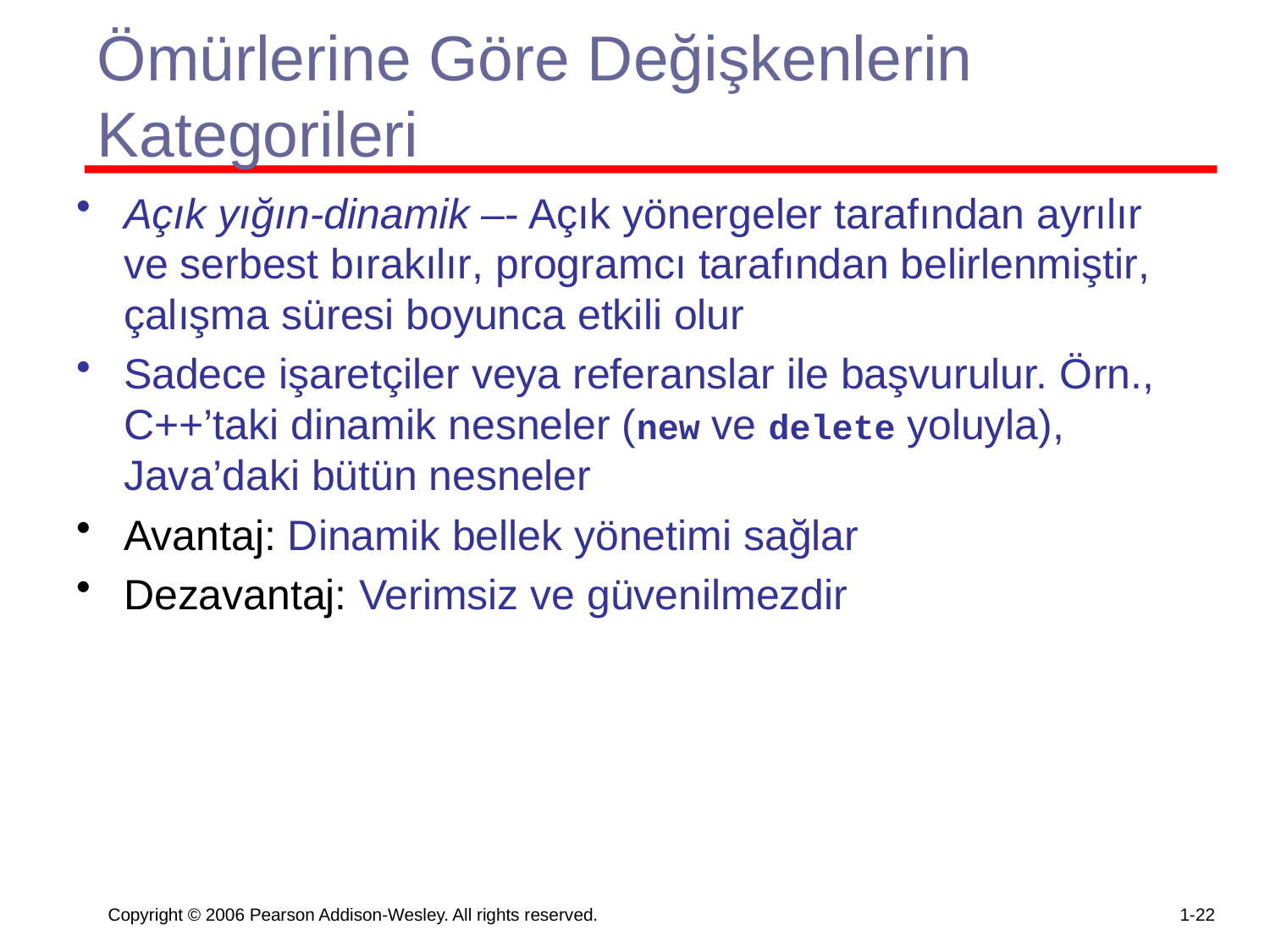

# Ömürlerine Göre Değişkenlerin Kategorileri
Açık yığın-dinamik –- Açık yönergeler tarafından ayrılır ve serbest bırakılır, programcı tarafından belirlenmiştir, çalışma süresi boyunca etkili olur
Sadece işaretçiler veya referanslar ile başvurulur. Örn., C++’taki dinamik nesneler (new ve delete yoluyla),	Java’daki bütün nesneler
Avantaj: Dinamik bellek yönetimi sağlar
Dezavantaj: Verimsiz ve güvenilmezdir

Copyright © 2006 Pearson Addison-Wesley. All rights reserved.
1-22